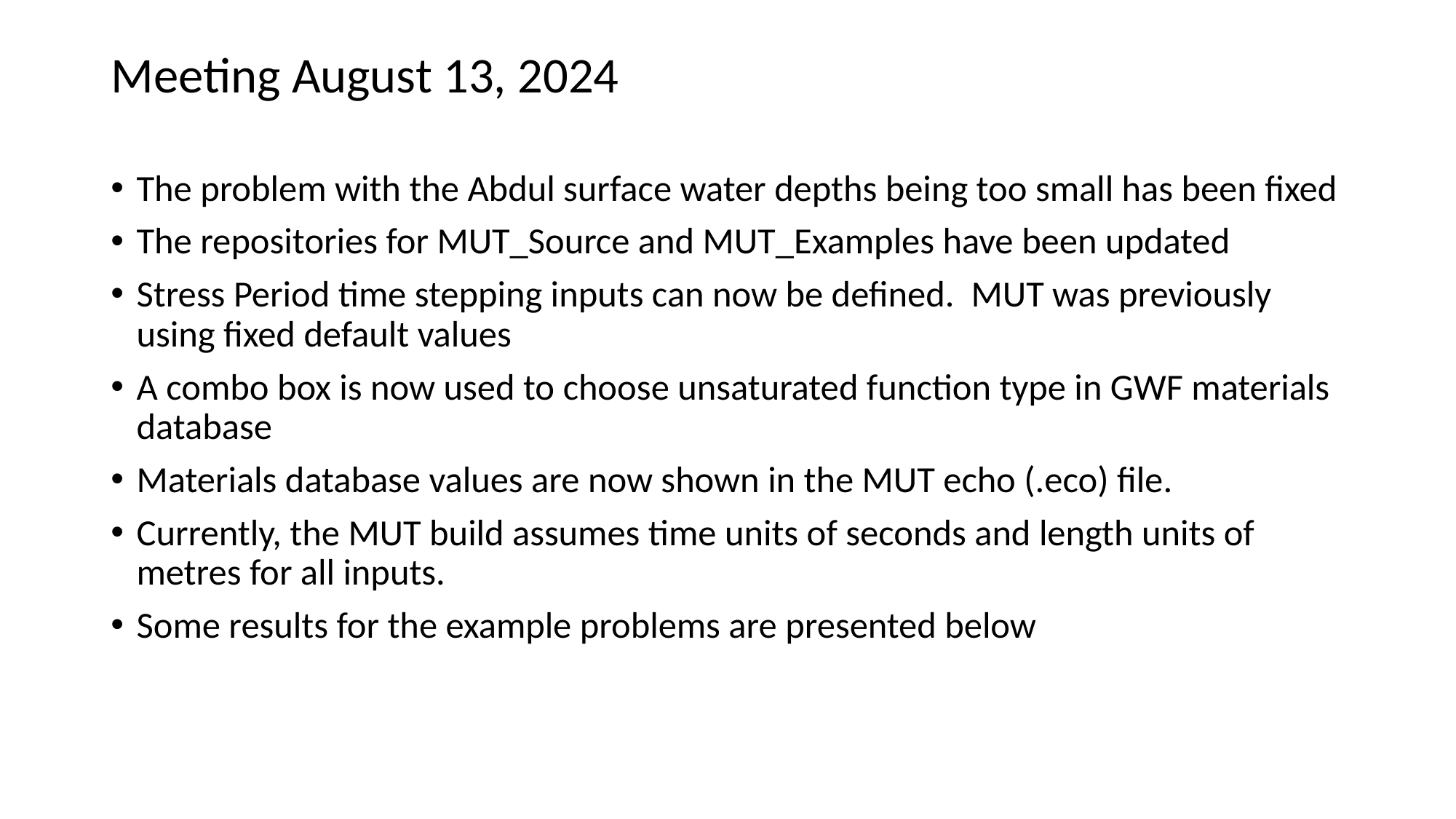

# Meeting August 13, 2024
The problem with the Abdul surface water depths being too small has been fixed
The repositories for MUT_Source and MUT_Examples have been updated
Stress Period time stepping inputs can now be defined.  MUT was previously using fixed default values
A combo box is now used to choose unsaturated function type in GWF materials database
Materials database values are now shown in the MUT echo (.eco) file.
Currently, the MUT build assumes time units of seconds and length units of metres for all inputs.
Some results for the example problems are presented below